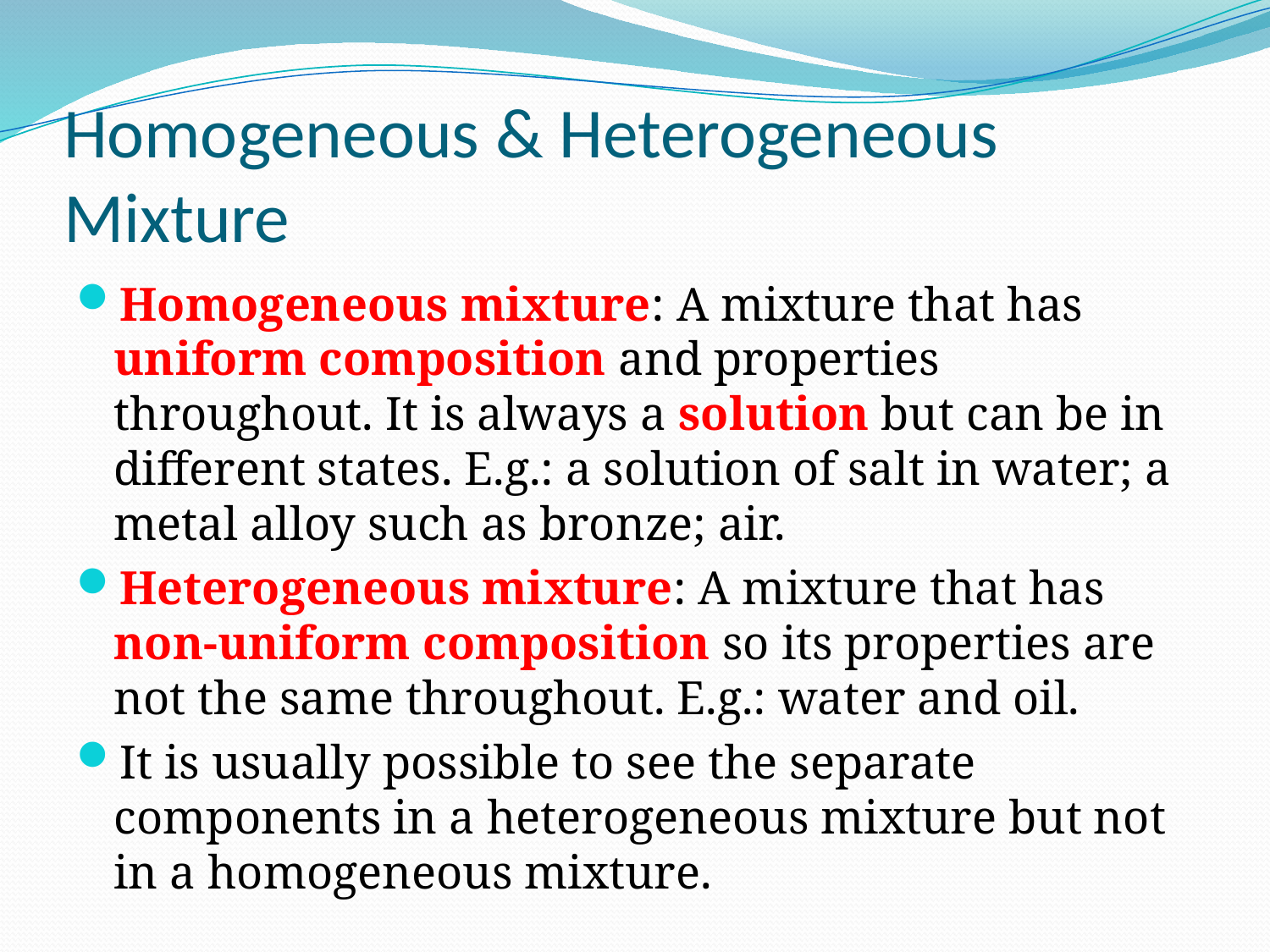

# Homogeneous & Heterogeneous Mixture
Homogeneous mixture: A mixture that has uniform composition and properties throughout. It is always a solution but can be in different states. E.g.: a solution of salt in water; a metal alloy such as bronze; air.
Heterogeneous mixture: A mixture that has non-uniform composition so its properties are not the same throughout. E.g.: water and oil.
It is usually possible to see the separate components in a heterogeneous mixture but not in a homogeneous mixture.